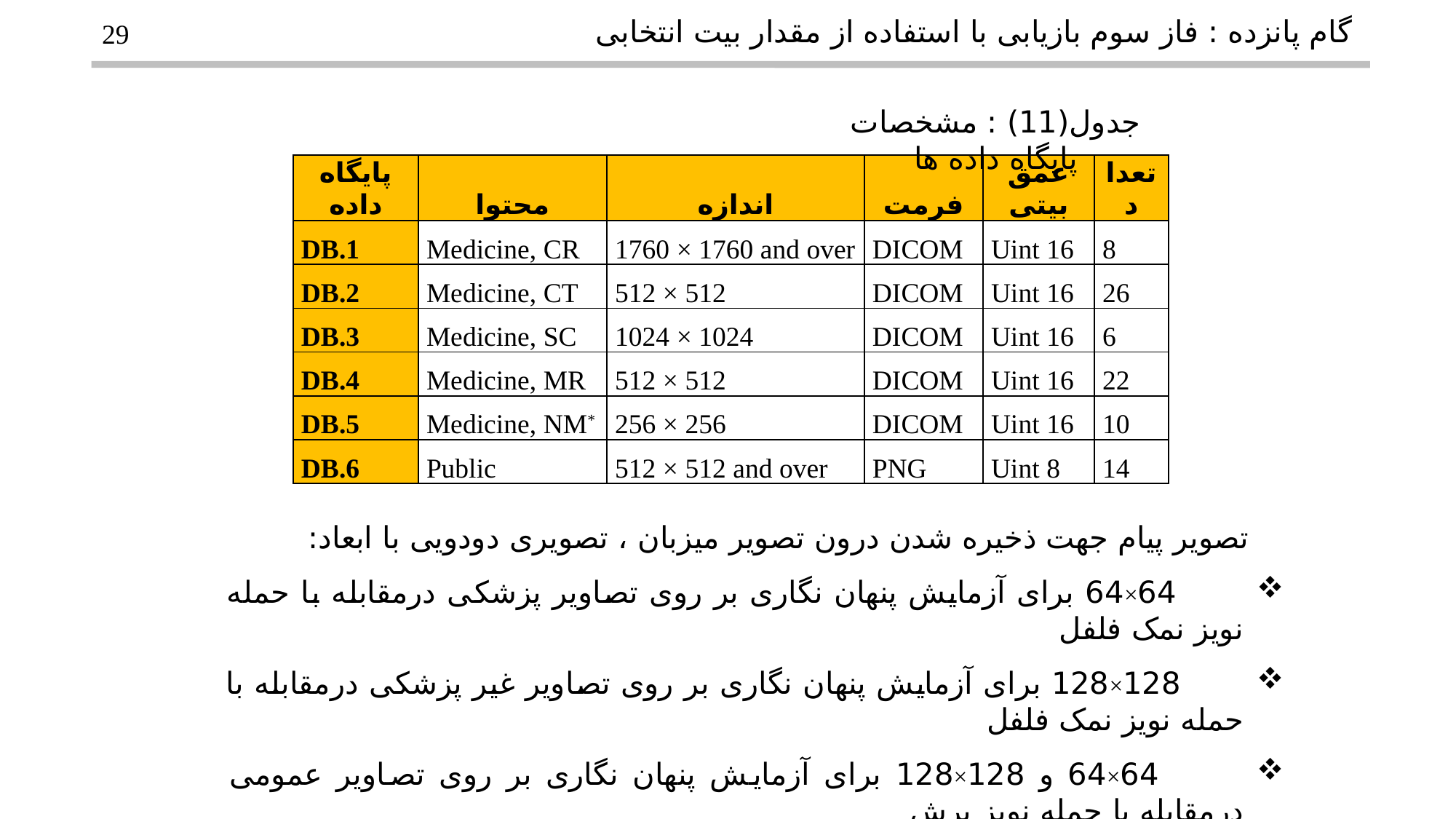

گام پانزده : فاز سوم بازیابی با استفاده از مقدار بیت انتخابی
29
جدول(11) :‌ مشخصات پایگاه داده ها
| پایگاه داده | محتوا | اندازه | فرمت | عمق بیتی | تعداد |
| --- | --- | --- | --- | --- | --- |
| DB.1 | Medicine, CR | 1760 × 1760 and over | DICOM | Uint 16 | 8 |
| DB.2 | Medicine, CT | 512 × 512 | DICOM | Uint 16 | 26 |
| DB.3 | Medicine, SC | 1024 × 1024 | DICOM | Uint 16 | 6 |
| DB.4 | Medicine, MR | 512 × 512 | DICOM | Uint 16 | 22 |
| DB.5 | Medicine, NM\* | 256 × 256 | DICOM | Uint 16 | 10 |
| DB.6 | Public | 512 × 512 and over | PNG | Uint 8 | 14 |
تصویر پیام جهت ذخیره شدن درون تصویر میزبان ، تصویری دودویی با ابعاد:
      64×64 برای آزمایش پنهان نگاری بر روی تصاویر پزشکی درمقابله با حمله نویز نمک فلفل
      128×128 برای آزمایش پنهان نگاری بر روی تصاویر غیر پزشکی درمقابله با حمله نویز نمک فلفل
      64×64 و 128×128 برای آزمایش پنهان نگاری بر روی تصاویر عمومی درمقابله با حمله نویز برش
       مورد استفاده قرار می‌گیرد .